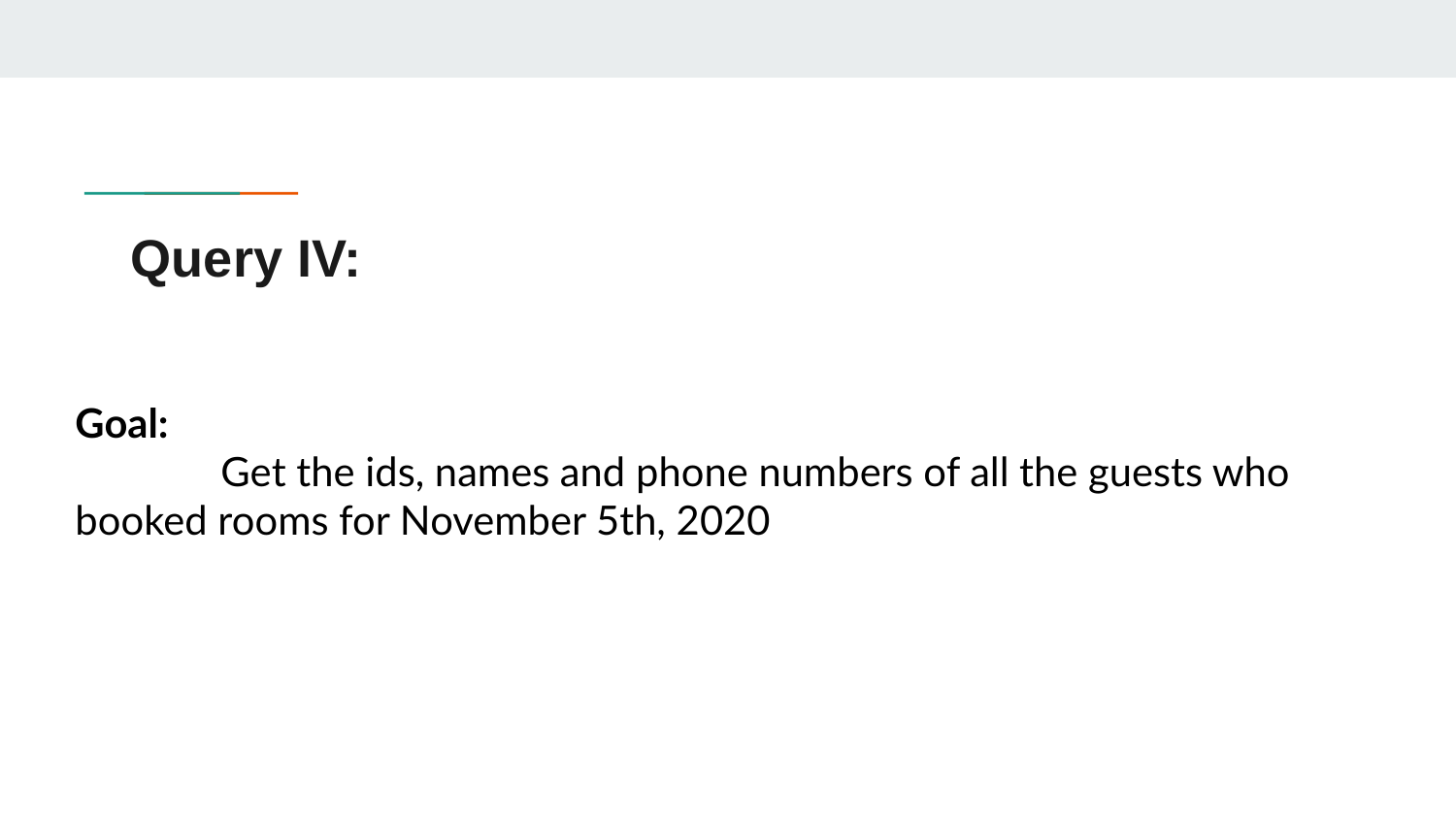

# Query IV:
Goal:
	Get the ids, names and phone numbers of all the guests who booked rooms for November 5th, 2020